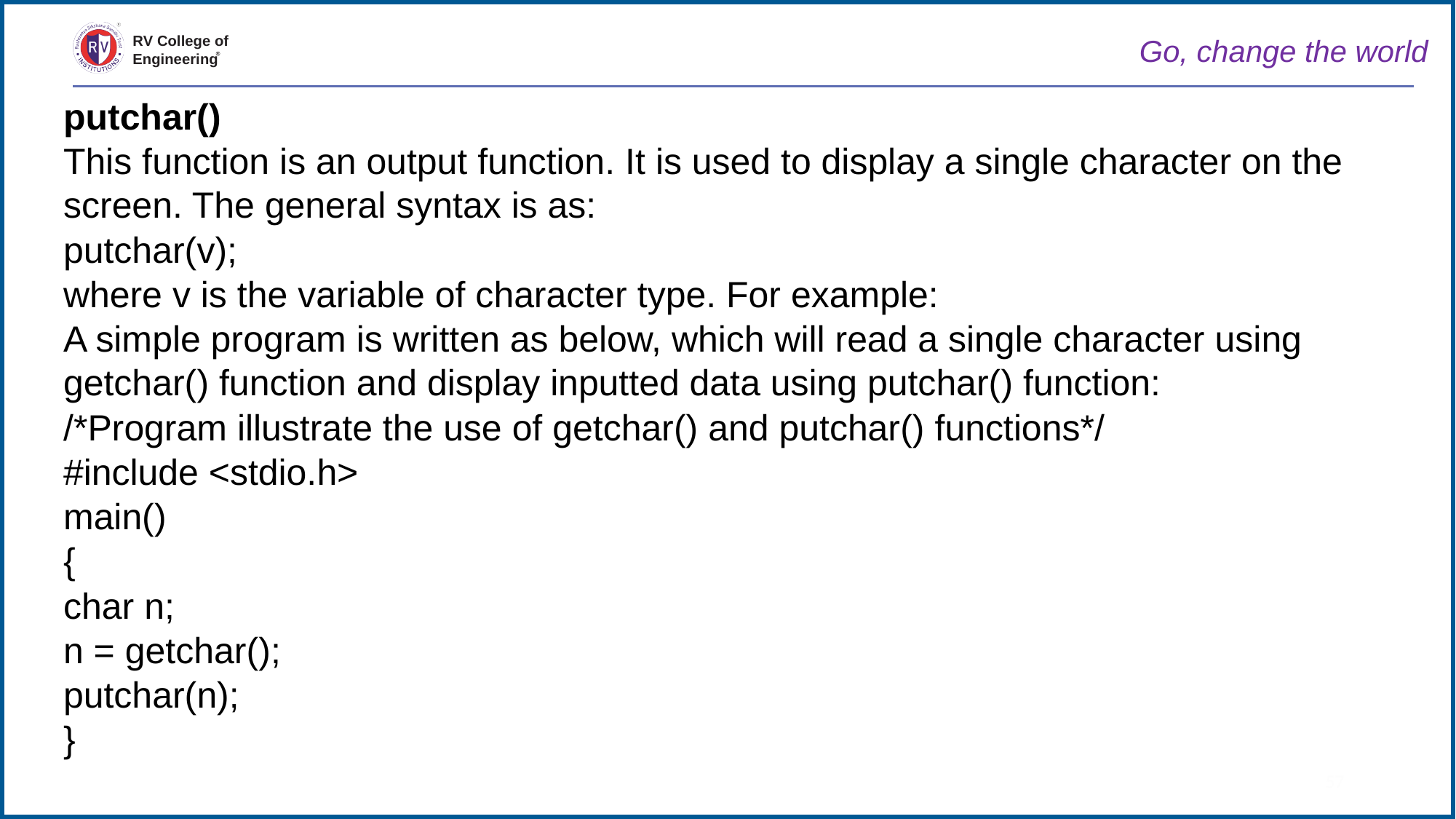

Go, change the world
RV College of
Engineering

putchar()
This function is an output function. It is used to display a single character on the screen. The general syntax is as:
putchar(v);
where v is the variable of character type. For example:
A simple program is written as below, which will read a single character using getchar() function and display inputted data using putchar() function:
/*Program illustrate the use of getchar() and putchar() functions*/
#include <stdio.h>
main()
{
char n;
n = getchar();
putchar(n);
}
57